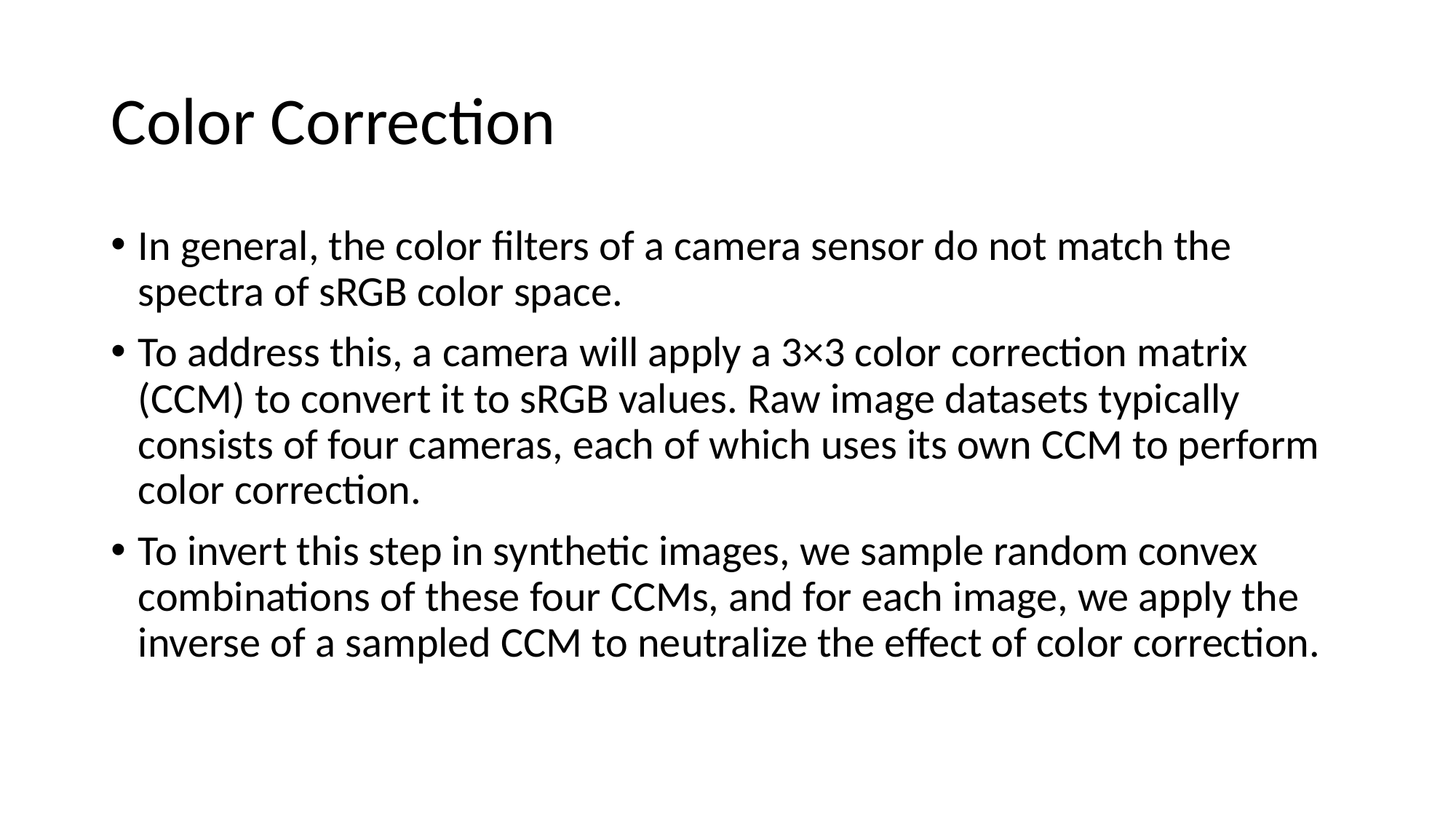

# Color Correction
In general, the color filters of a camera sensor do not match the spectra of sRGB color space.
To address this, a camera will apply a 3×3 color correction matrix (CCM) to convert it to sRGB values. Raw image datasets typically consists of four cameras, each of which uses its own CCM to perform color correction.
To invert this step in synthetic images, we sample random convex combinations of these four CCMs, and for each image, we apply the inverse of a sampled CCM to neutralize the effect of color correction.